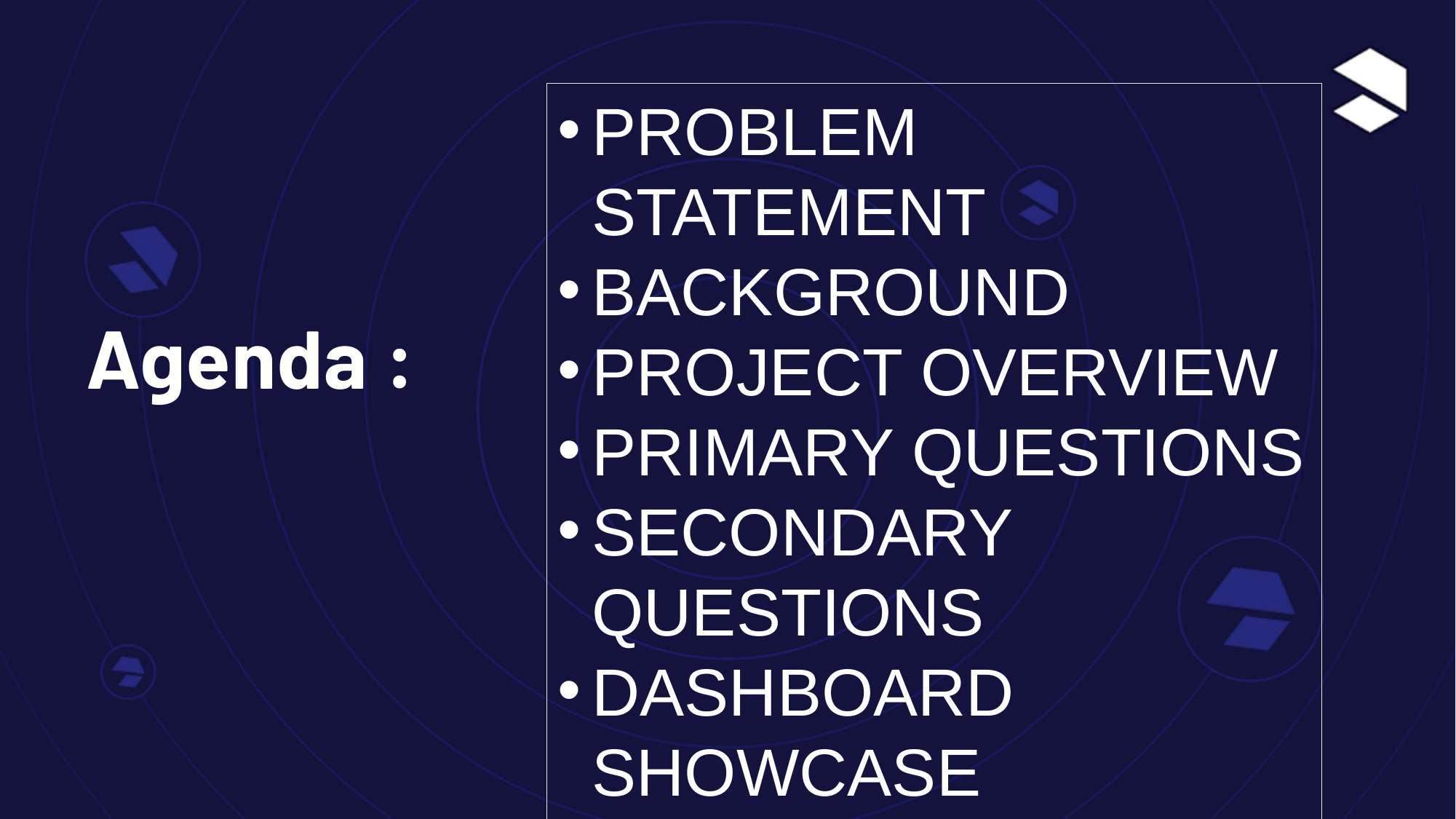

PROBLEM STATEMENT
BACKGROUND
PROJECT OVERVIEW
PRIMARY QUESTIONS
SECONDARY QUESTIONS
DASHBOARD SHOWCASE
INSIGHTS
RECOMMENDATIONS
Agenda :